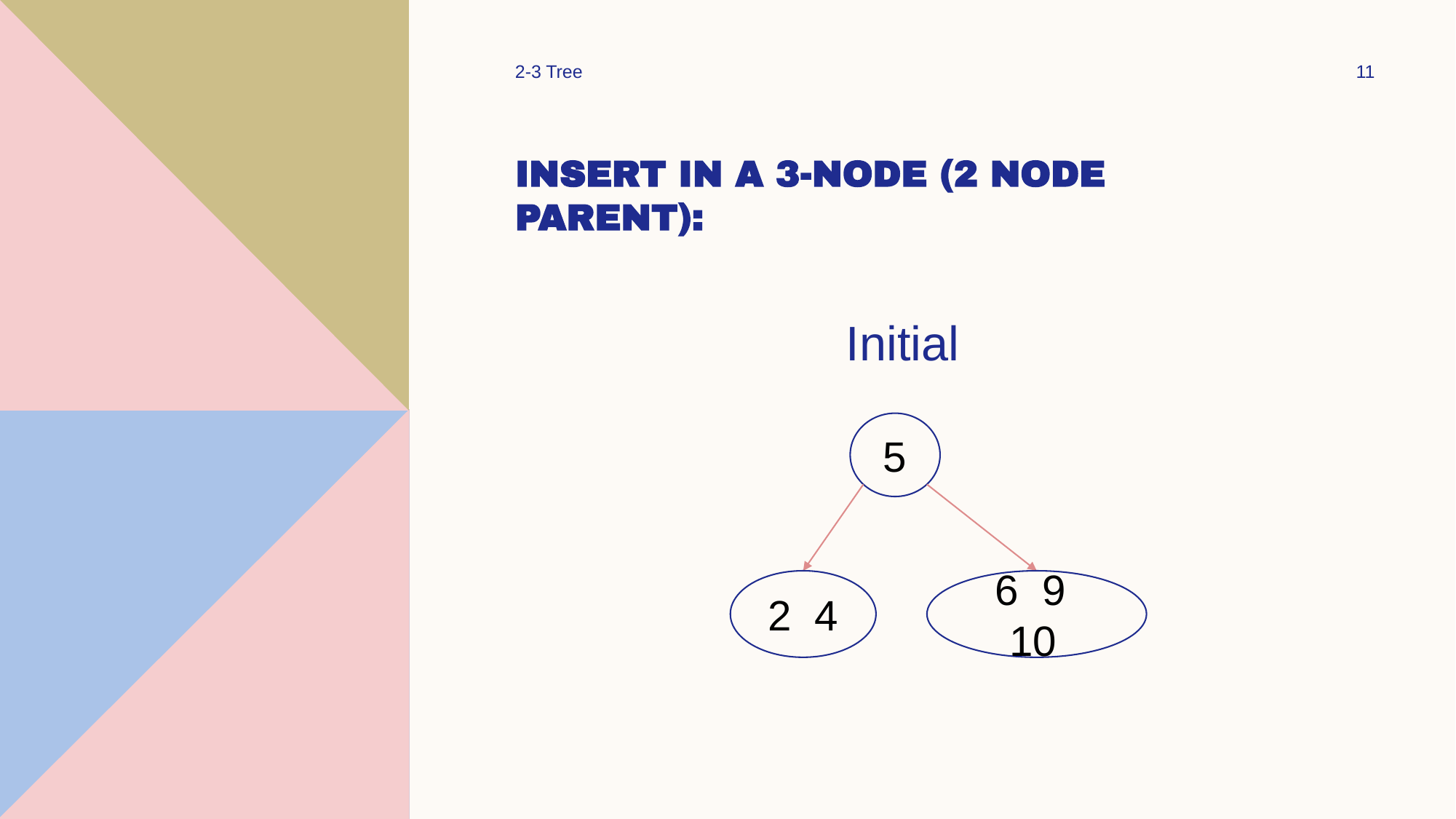

2-3 Tree
11
# Insert in a 3-node (2 node parent):

Initial

5
2  4
6  9  10